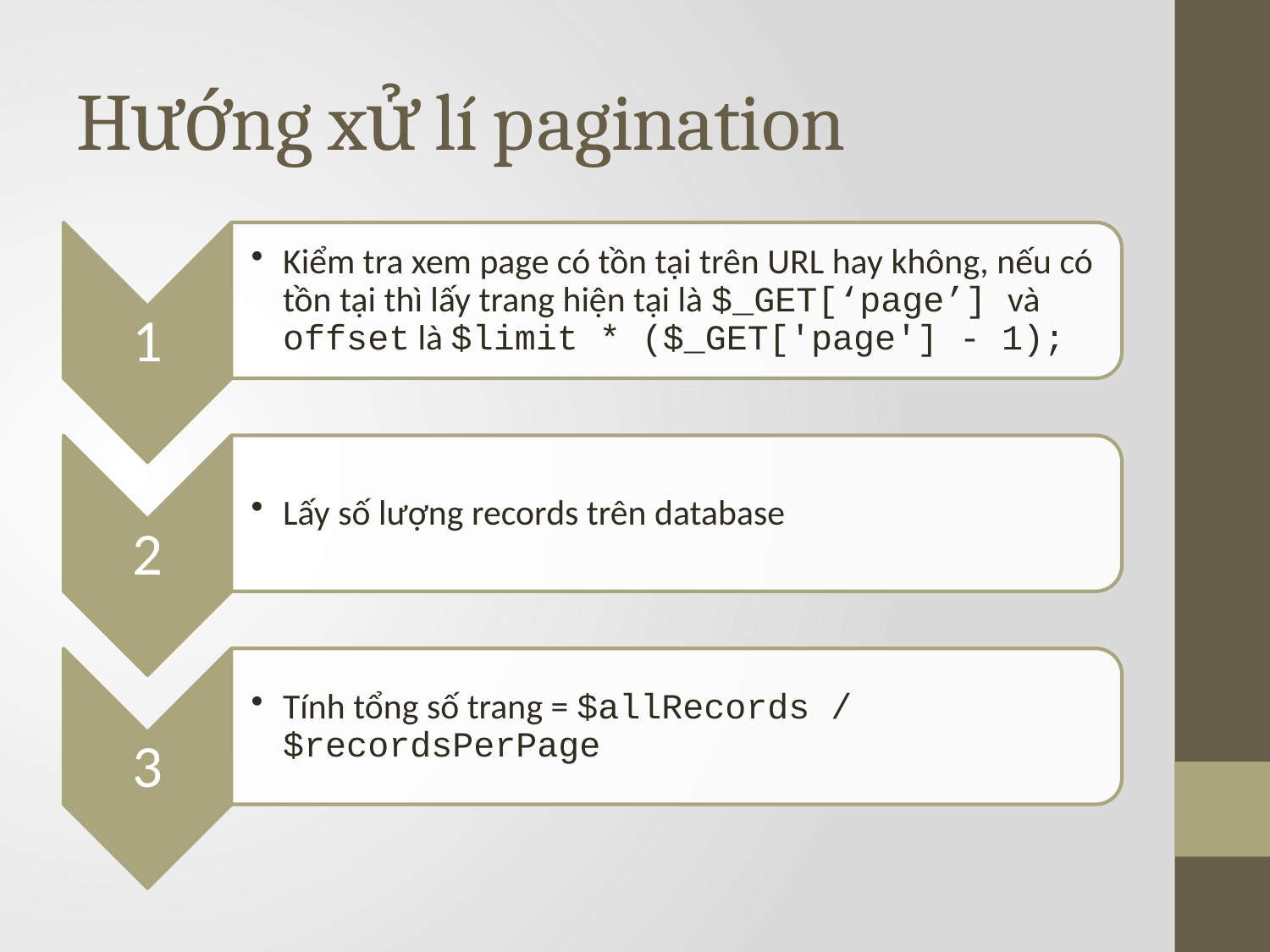

# Hướng xử lí pagination
1
Kiểm tra xem page có tồn tại trên URL hay không, nếu có tồn tại thì lấy trang hiện tại là $_GET[‘page’] và offset là $limit * ($_GET['page'] - 1);
2
Lấy số lượng records trên database
3
Tính tổng số trang = $allRecords / $recordsPerPage